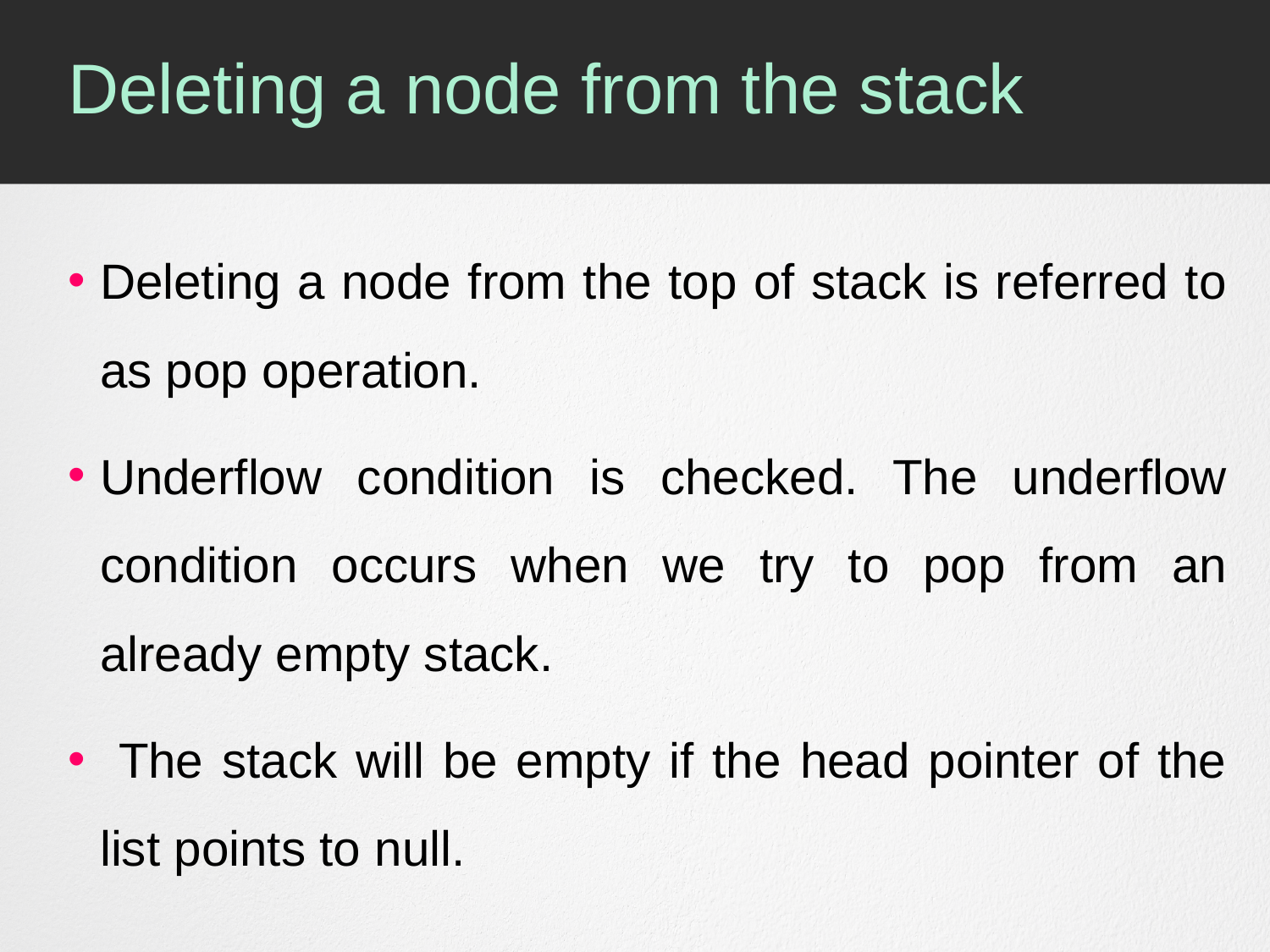

# Deleting a node from the stack
Deleting a node from the top of stack is referred to as pop operation.
Underflow condition is checked. The underflow condition occurs when we try to pop from an already empty stack.
 The stack will be empty if the head pointer of the list points to null.